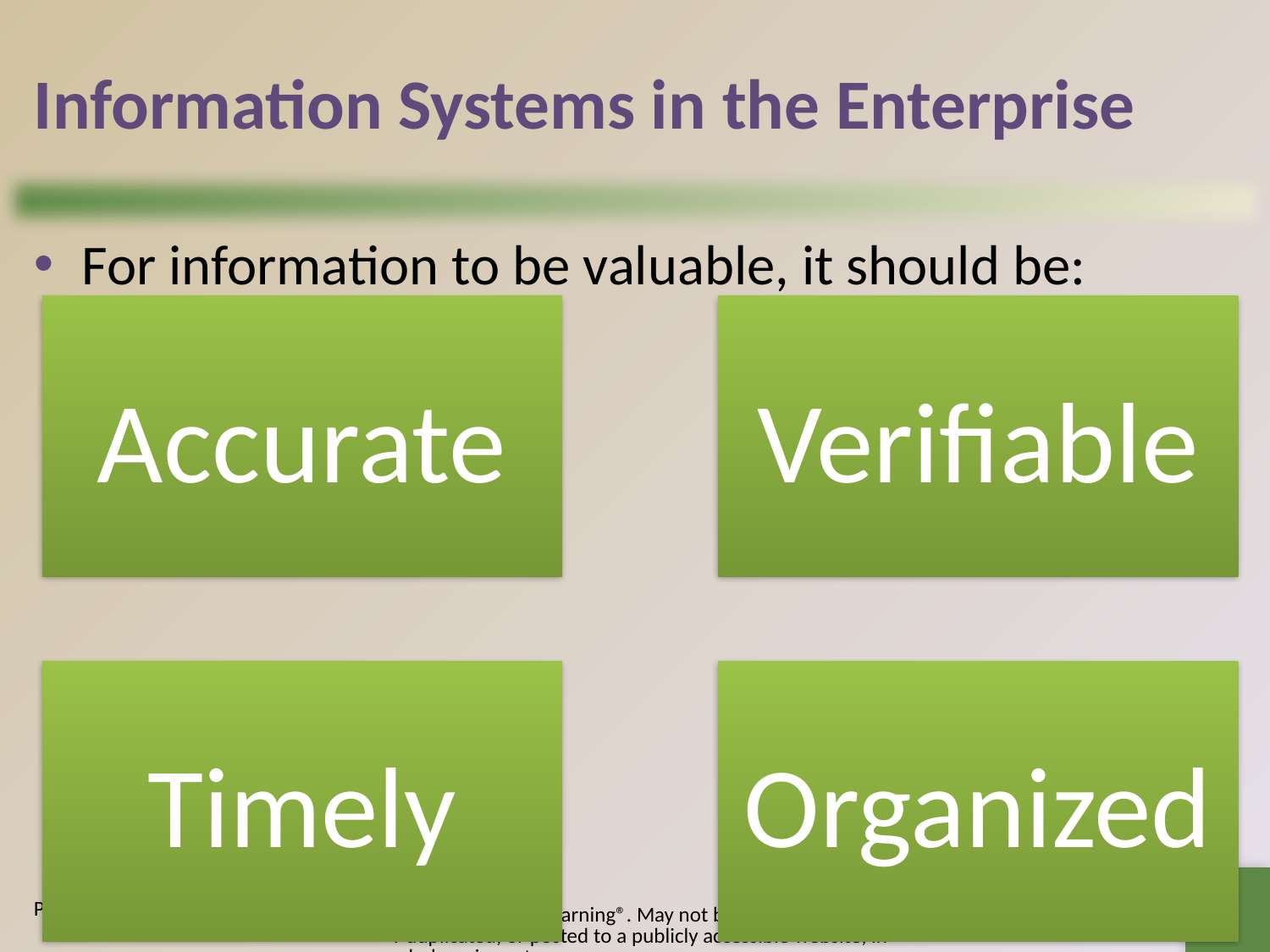

# Information Systems in the Enterprise
For information to be valuable, it should be:
Accurate
Verifiable
Timely
Organized
Accessible
7
© 2017 Cengage Learning®. May not be scanned, copied or duplicated, or posted to a publicly accessible website, in whole or in part.
Page 554